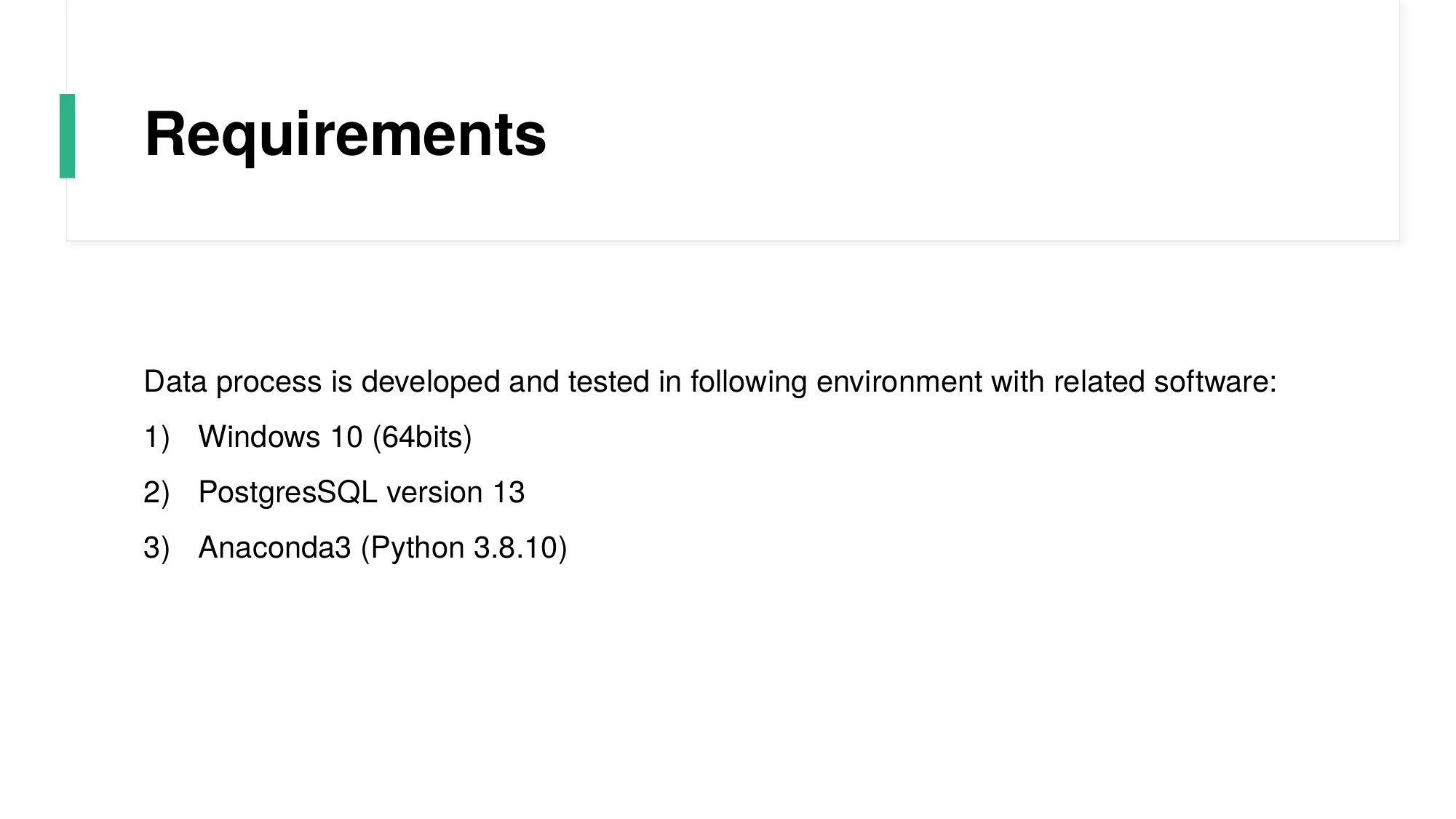

# Requirements
Data process is developed and tested in following environment with related software:
Windows 10 (64bits)
PostgresSQL version 13
Anaconda3 (Python 3.8.10)